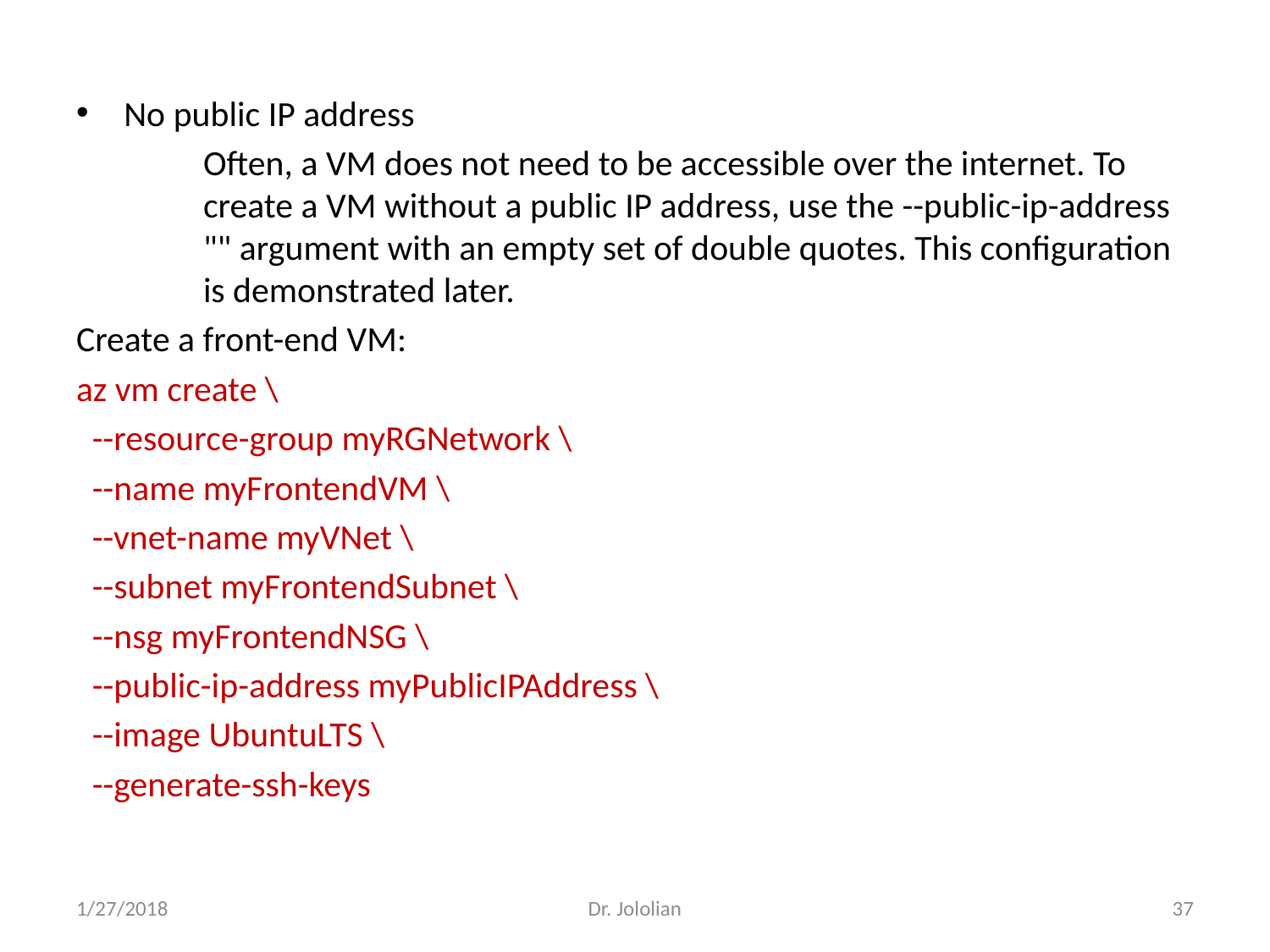

No public IP address
	Often, a VM does not need to be accessible over the internet. To 	create a VM without a public IP address, use the --public-ip-address 	"" argument with an empty set of double quotes. This configuration 	is demonstrated later.
Create a front-end VM:
az vm create \
  --resource-group myRGNetwork \
  --name myFrontendVM \
  --vnet-name myVNet \
  --subnet myFrontendSubnet \
  --nsg myFrontendNSG \
  --public-ip-address myPublicIPAddress \
  --image UbuntuLTS \
  --generate-ssh-keys
1/27/2018
Dr. Jololian
37